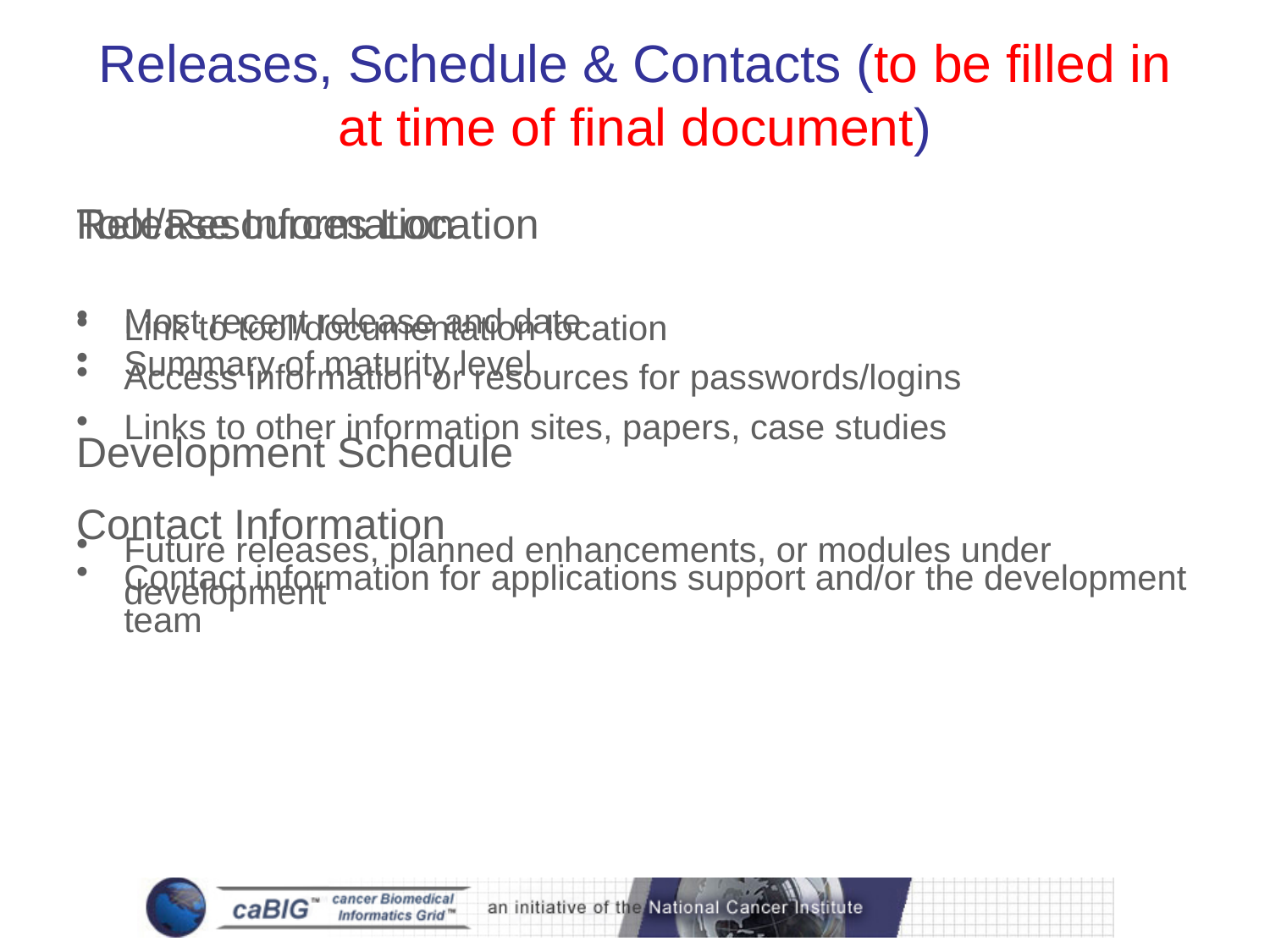

# Releases, Schedule & Contacts (to be filled in at time of final document)
Release Information
Most recent release and date
Summary of maturity level
Development Schedule
Future releases, planned enhancements, or modules under development
Tool/Resources Location
Link to tool/documentation location
Access information or resources for passwords/logins
Links to other information sites, papers, case studies
Contact Information
Contact information for applications support and/or the development team